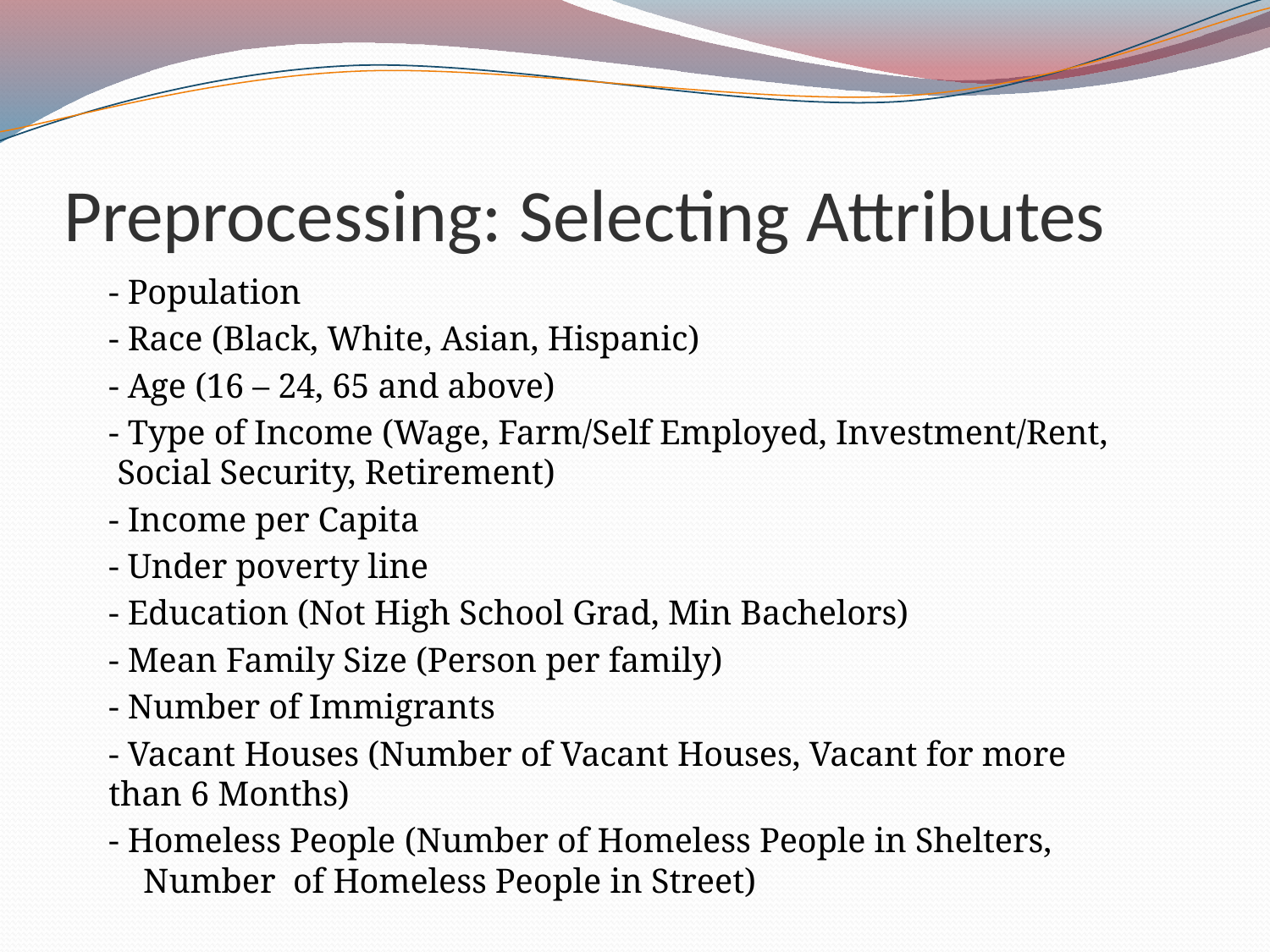

# Preprocessing: Selecting Attributes
	- Population
	- Race (Black, White, Asian, Hispanic)
	- Age (16 – 24, 65 and above)
	- Type of Income (Wage, Farm/Self Employed, Investment/Rent, 		         Social Security, Retirement)
	- Income per Capita
	- Under poverty line
	- Education (Not High School Grad, Min Bachelors)
	- Mean Family Size (Person per family)
	- Number of Immigrants
	- Vacant Houses (Number of Vacant Houses, Vacant for more 		        than 6 Months)
	- Homeless People (Number of Homeless People in Shelters, 		            Number  of Homeless People in Street)